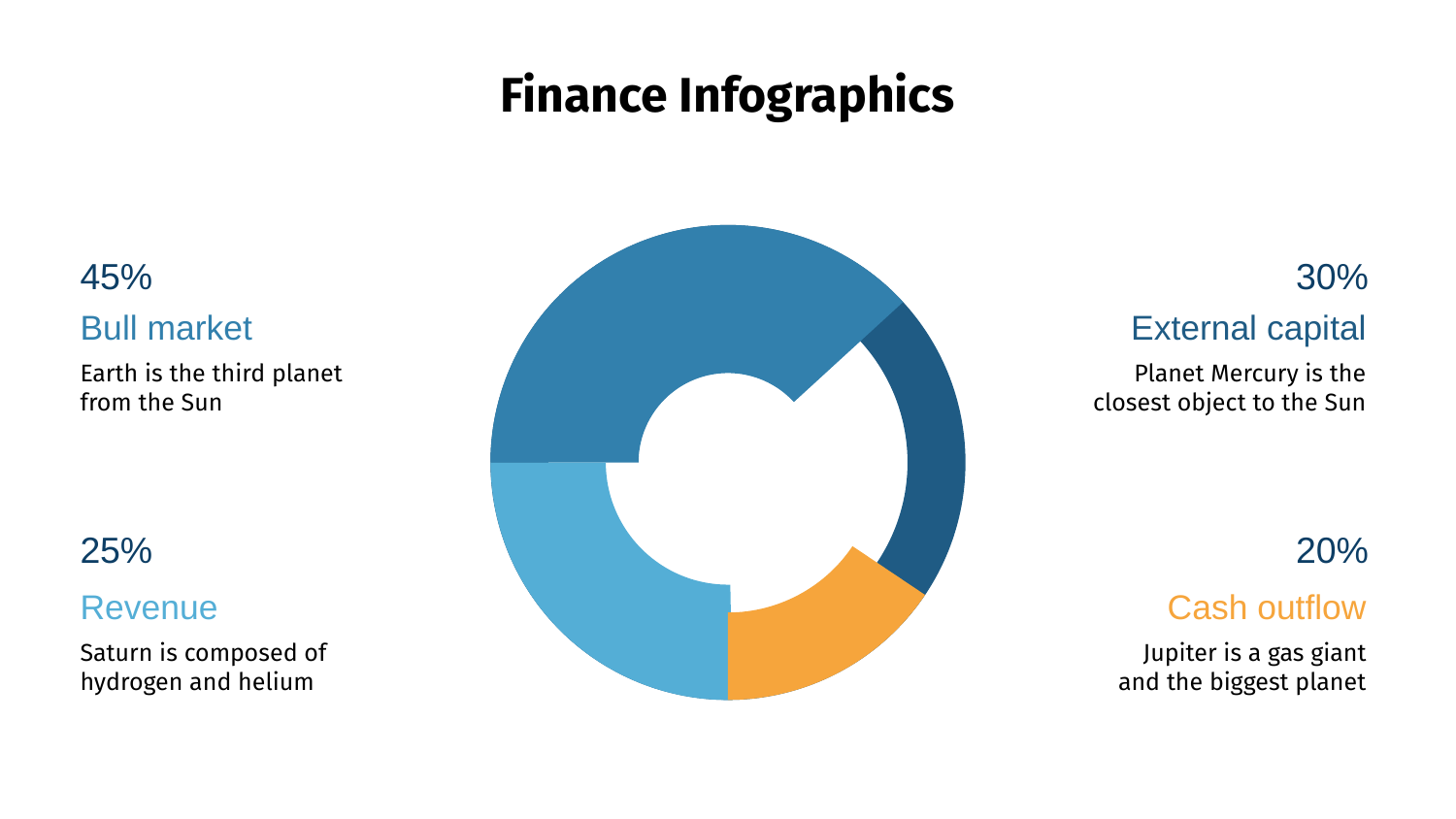

# Finance Infographics

45%
30%
Bull market
External capital
Earth is the third planet from the Sun
Planet Mercury is the closest object to the Sun
25%
20%
Revenue
Cash outflow
Saturn is composed of hydrogen and helium
Jupiter is a gas giant
and the biggest planet